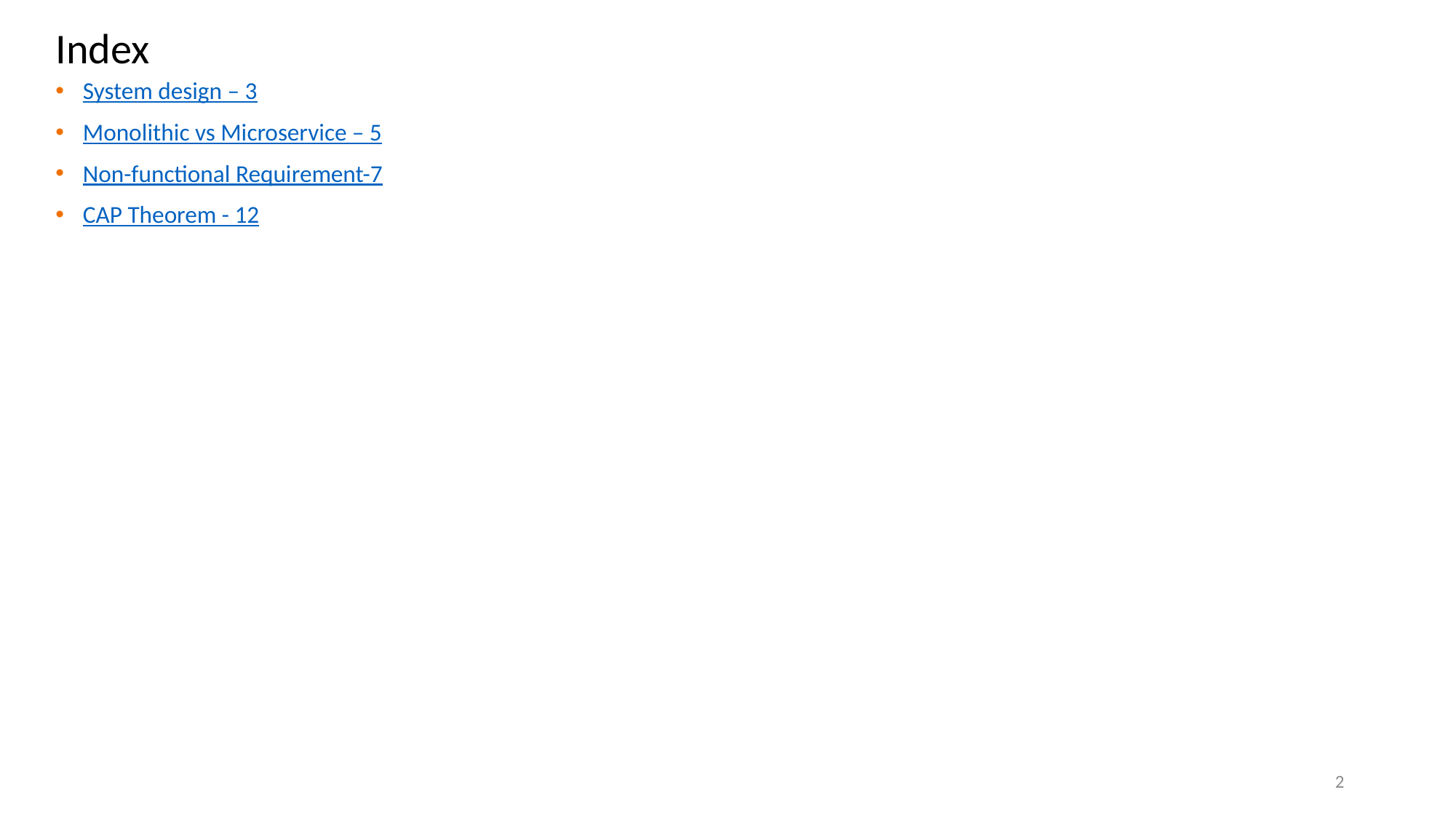

# Index
System design – 3
Monolithic vs Microservice – 5
Non-functional Requirement-7
CAP Theorem - 12

2